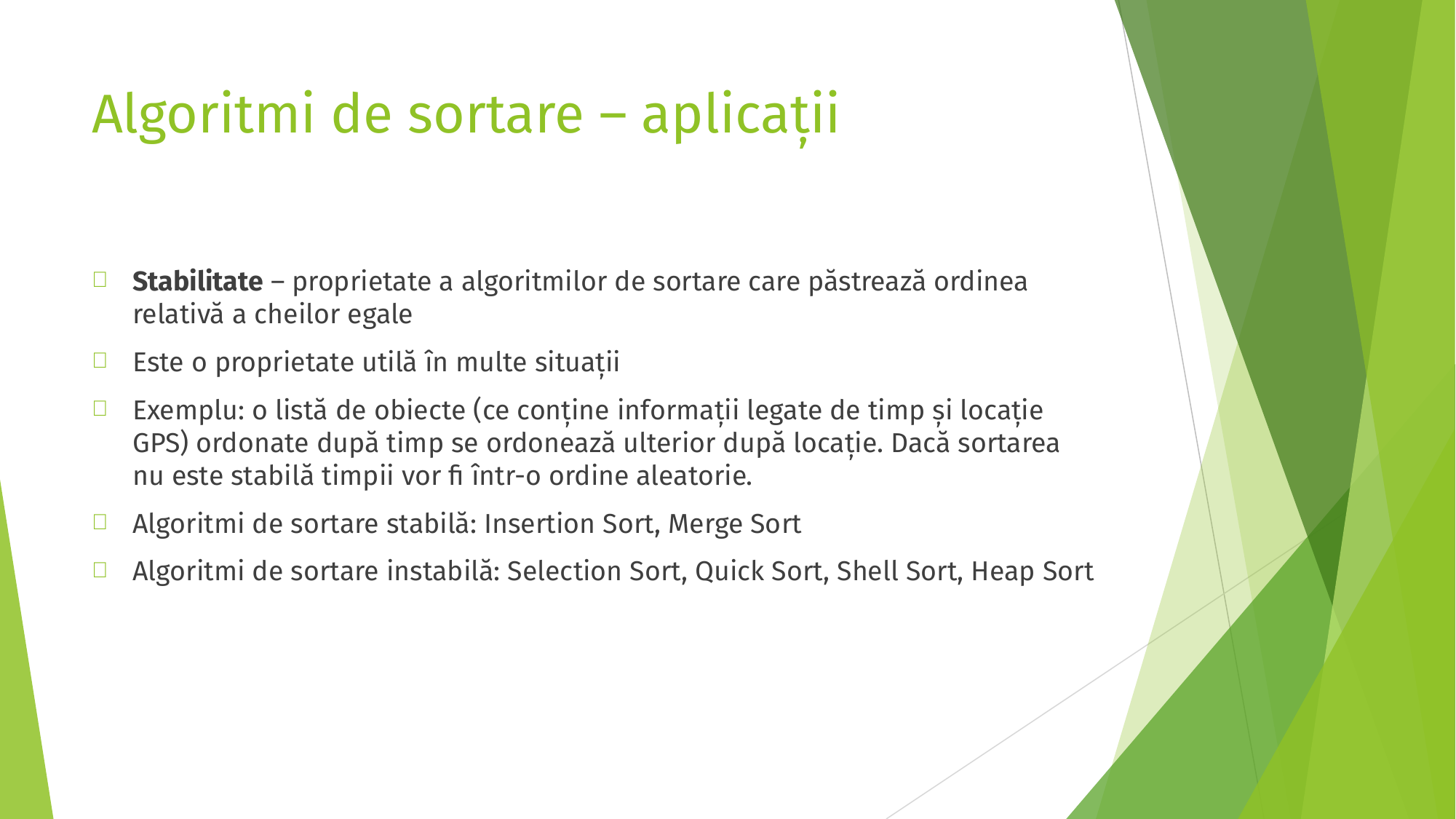

# Algoritmi de sortare – aplicații
Stabilitate – proprietate a algoritmilor de sortare care păstrează ordinea relativă a cheilor egale
Este o proprietate utilă în multe situații
Exemplu: o listă de obiecte (ce conține informații legate de timp și locație GPS) ordonate după timp se ordonează ulterior după locație. Dacă sortarea nu este stabilă timpii vor fi într-o ordine aleatorie.
Algoritmi de sortare stabilă: Insertion Sort, Merge Sort
Algoritmi de sortare instabilă: Selection Sort, Quick Sort, Shell Sort, Heap Sort